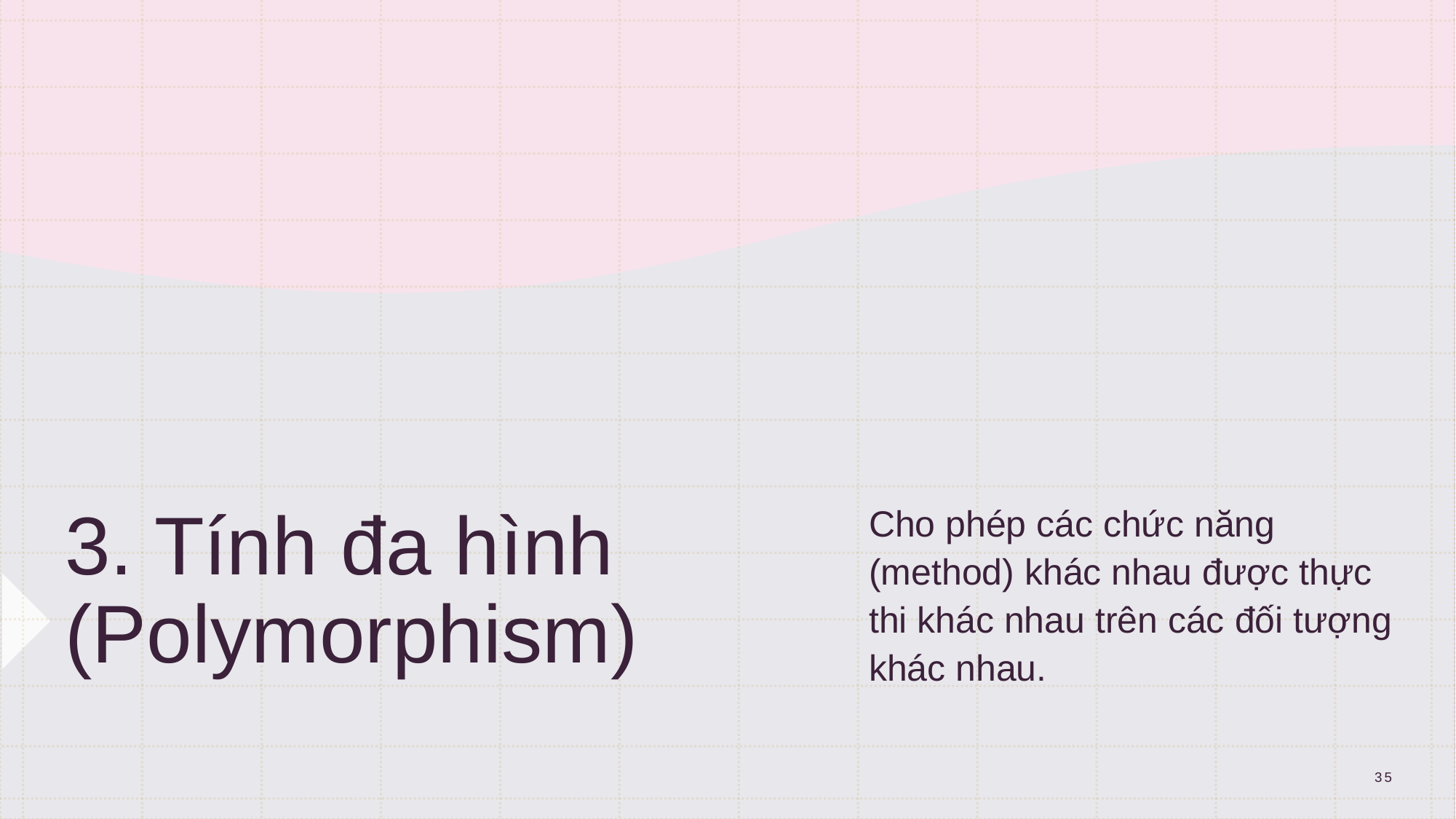

# 3. Tính đa hình (Polymorphism)
Cho phép các chức năng (method) khác nhau được thực thi khác nhau trên các đối tượng khác nhau.

35